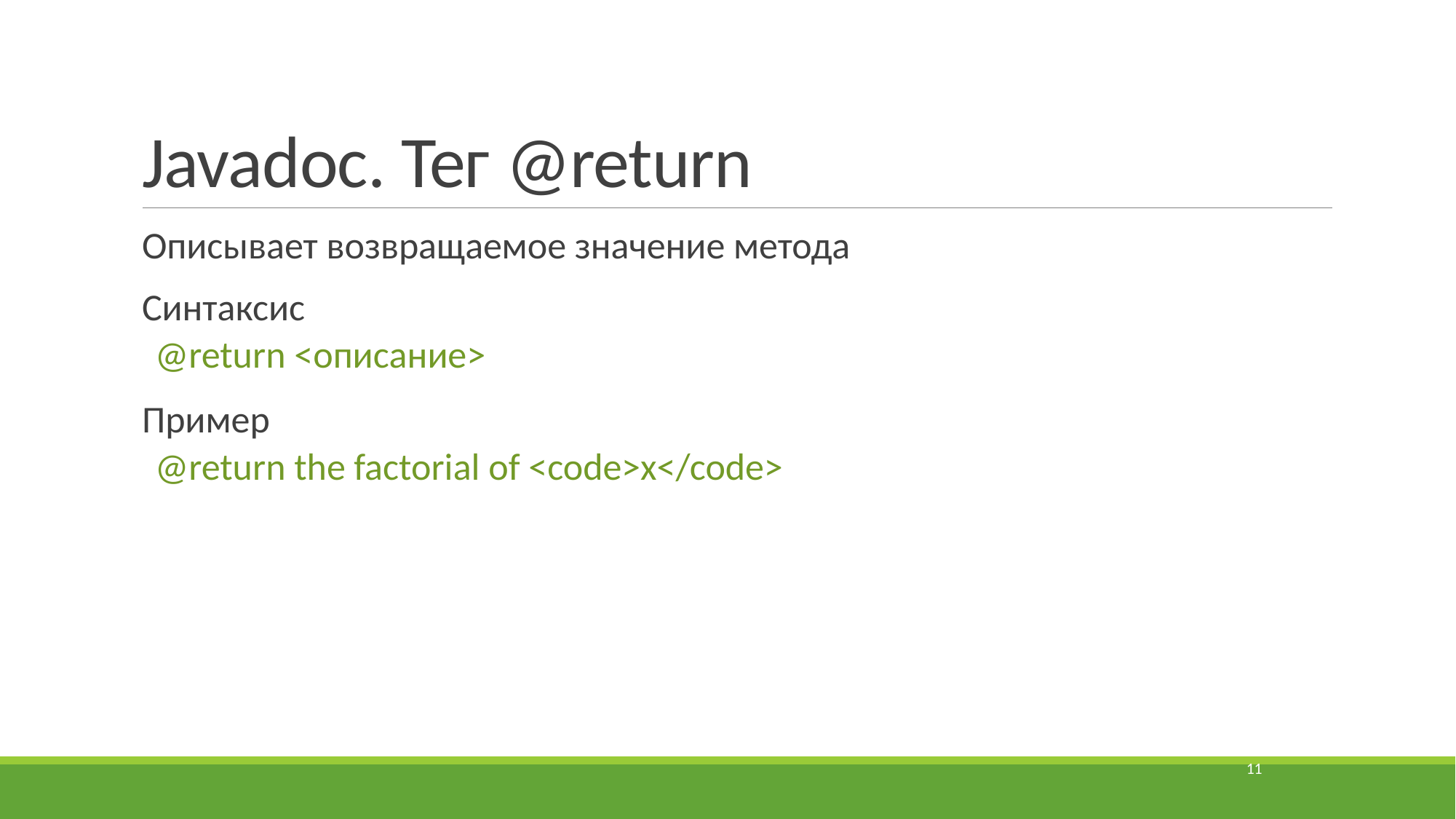

# Javadoc. Тег @return
Описывает возвращаемое значение метода
Синтаксис
@return <описание>
Пример
@return the factorial of <code>x</code>

11